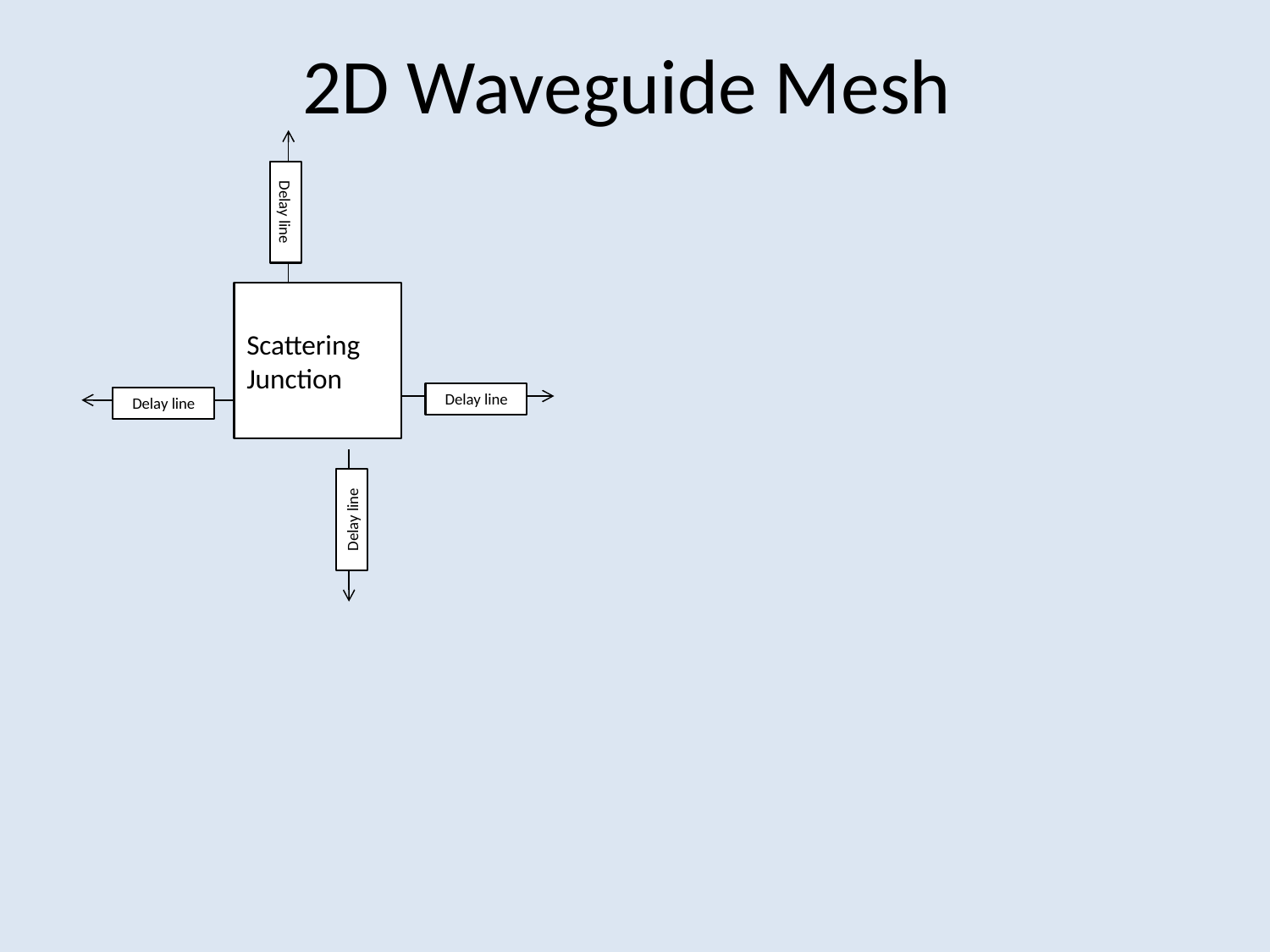

2D Waveguide Mesh
Delay line

Scattering Junction

Delay line
Delay line
Delay line